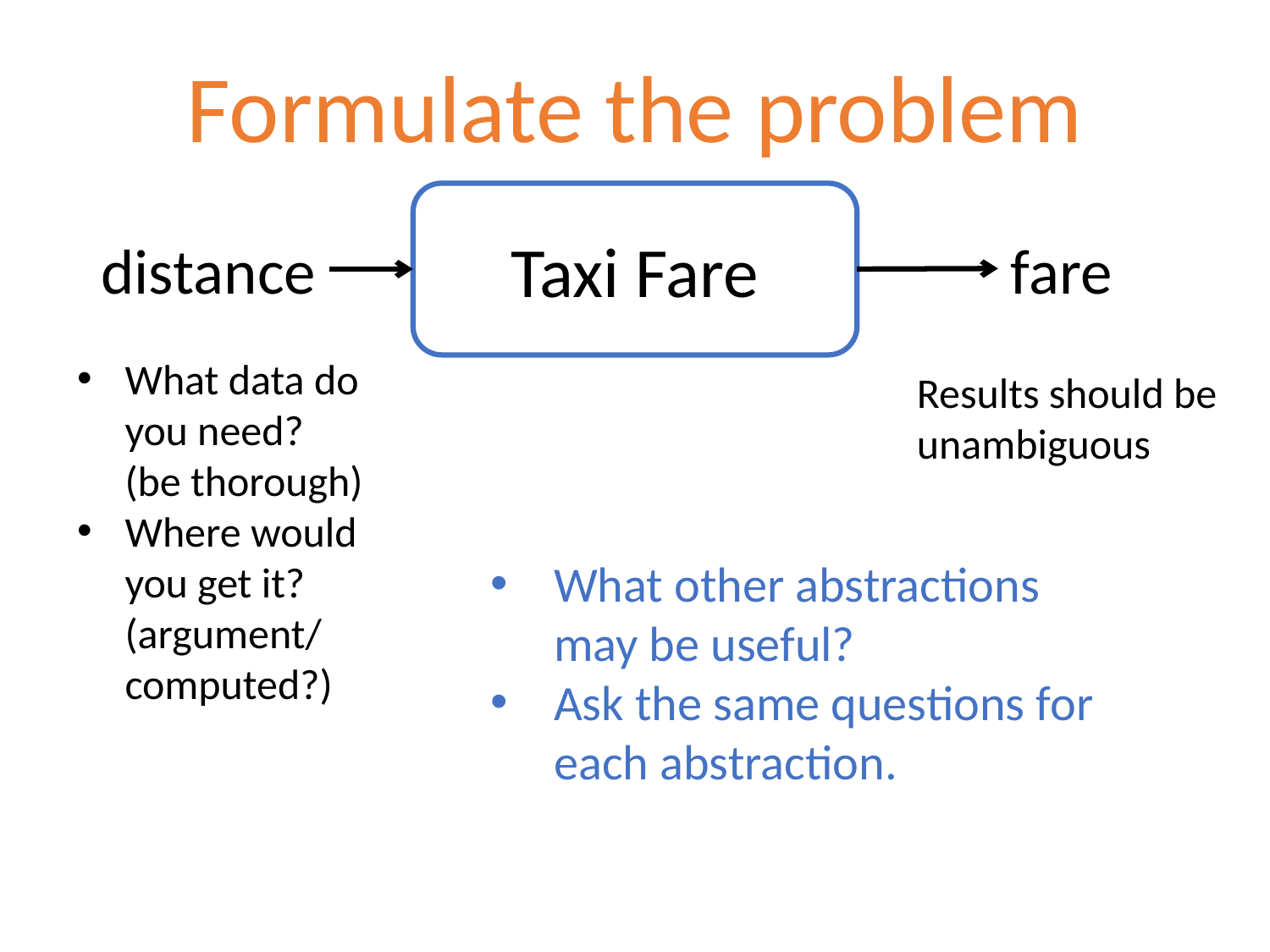

# Formulate the problem

Taxi Fare
fare
distance
What data do you need?
(be thorough)
Where would you get it?
(argument/
computed?)
Results should be unambiguous
What other abstractions may be useful?
Ask the same questions for each abstraction.